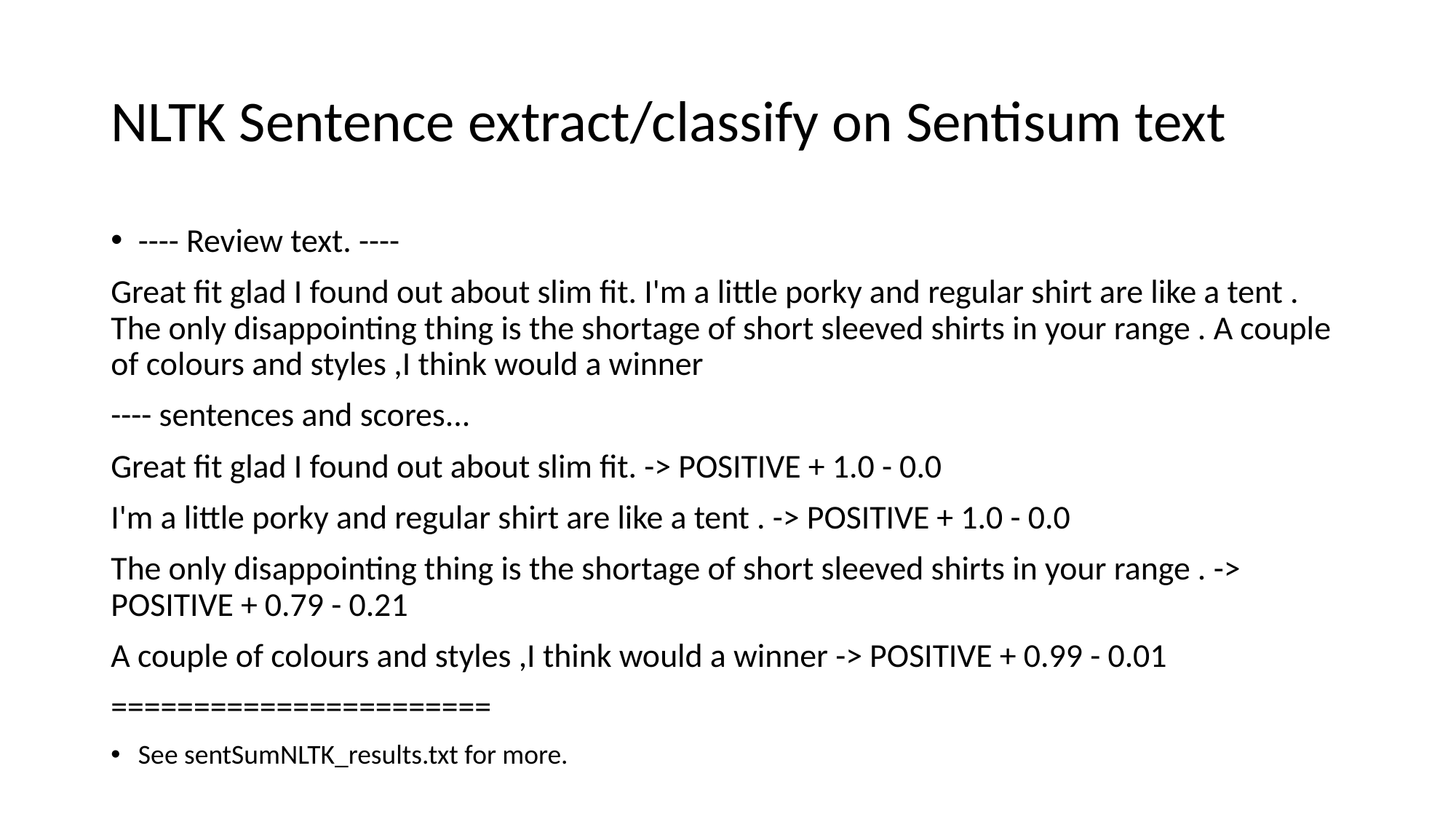

# NLTK Sentence extract/classify on Sentisum text
---- Review text. ----
Great fit glad I found out about slim fit. I'm a little porky and regular shirt are like a tent . The only disappointing thing is the shortage of short sleeved shirts in your range . A couple of colours and styles ,I think would a winner
---- sentences and scores...
Great fit glad I found out about slim fit. -> POSITIVE + 1.0 - 0.0
I'm a little porky and regular shirt are like a tent . -> POSITIVE + 1.0 - 0.0
The only disappointing thing is the shortage of short sleeved shirts in your range . -> POSITIVE + 0.79 - 0.21
A couple of colours and styles ,I think would a winner -> POSITIVE + 0.99 - 0.01
=======================
See sentSumNLTK_results.txt for more.